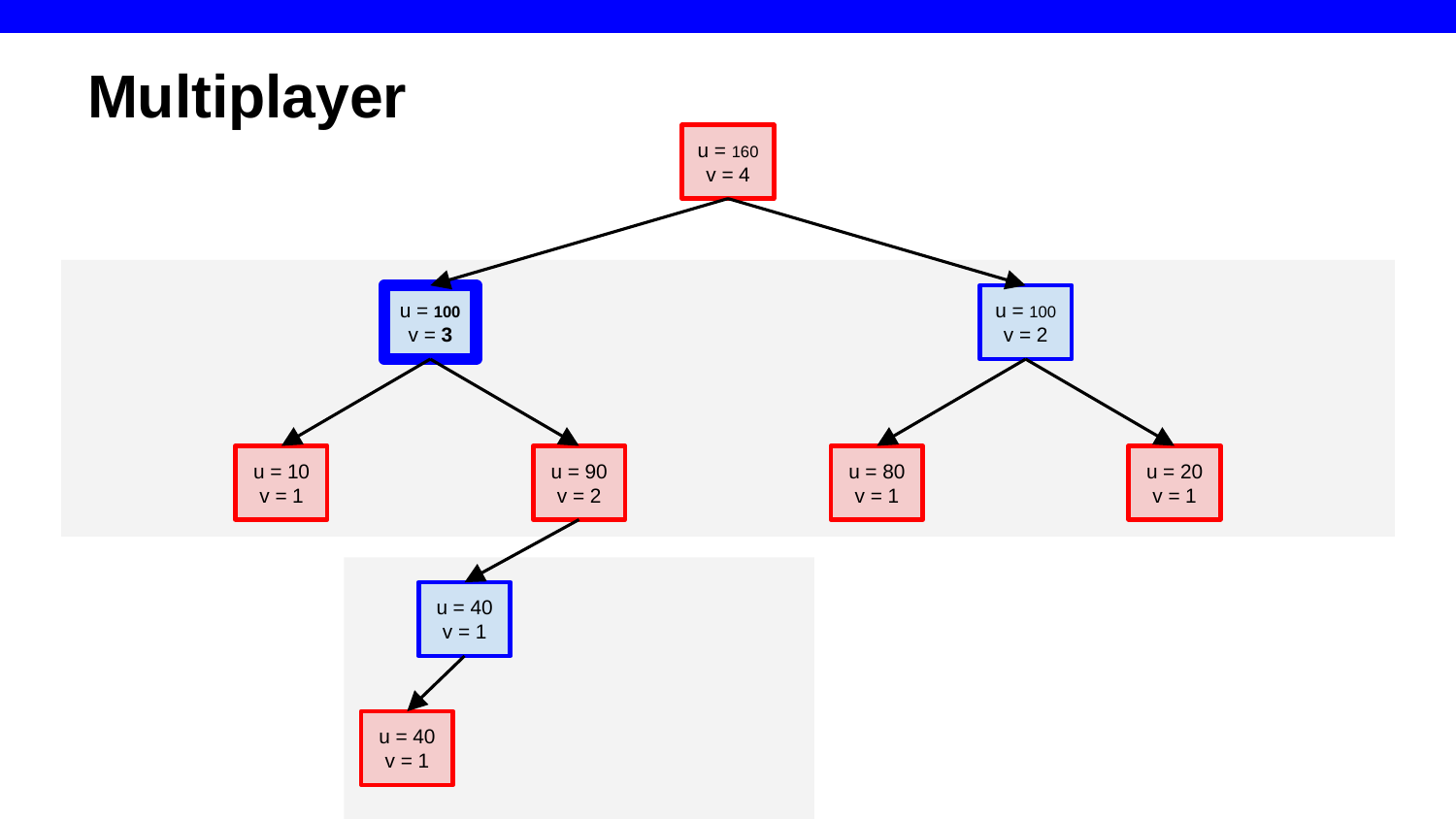

# Multiplayer
u = 160
v = 4

u = 100
v = 3
u = 100
v = 2
u = 10
v = 1
u = 90
v = 2
u = 80
v = 1
u = 20
v = 1

u = 40
v = 1
u = 40
v = 1